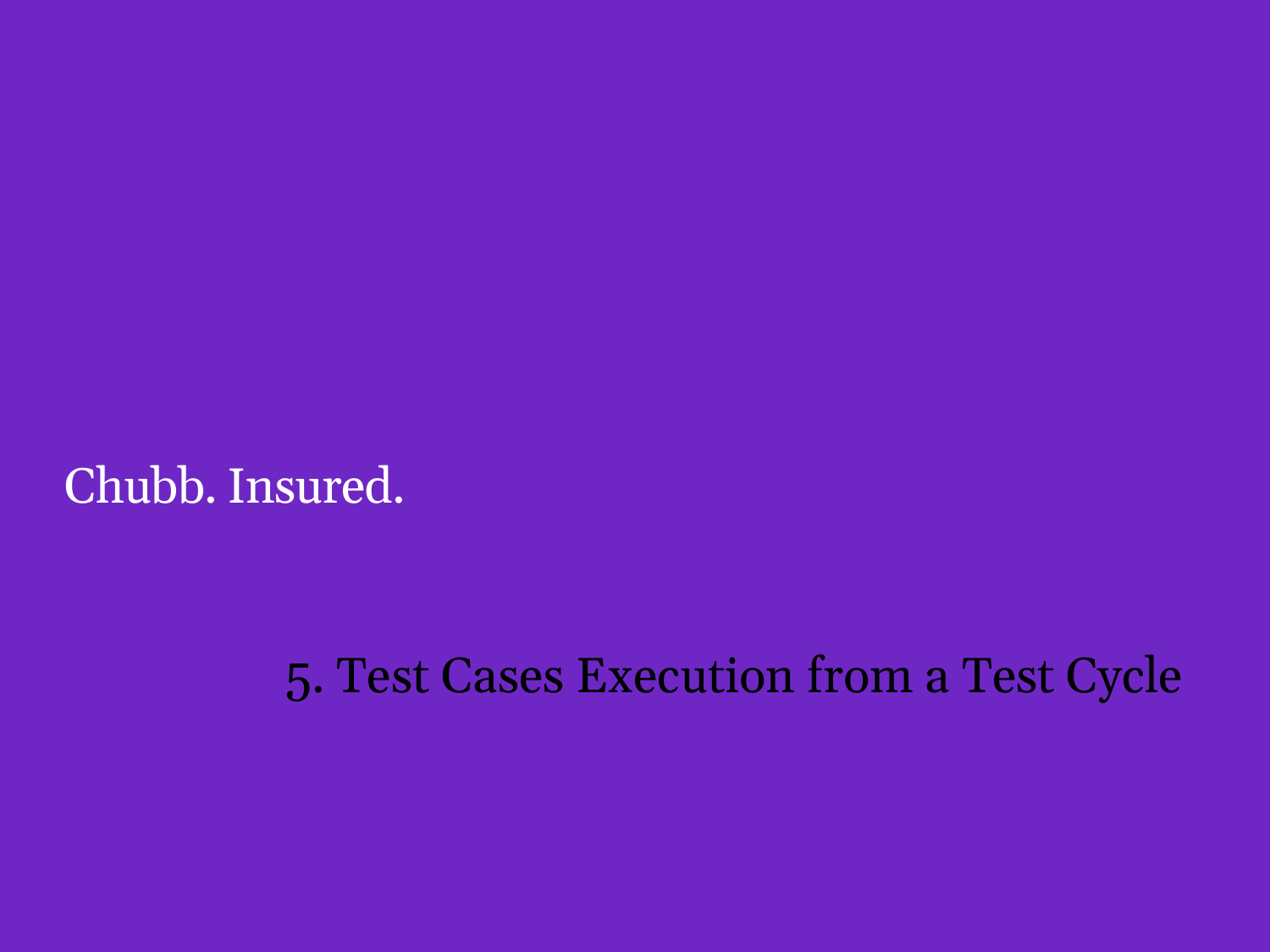

5. Test Cases Execution from a Test Cycle